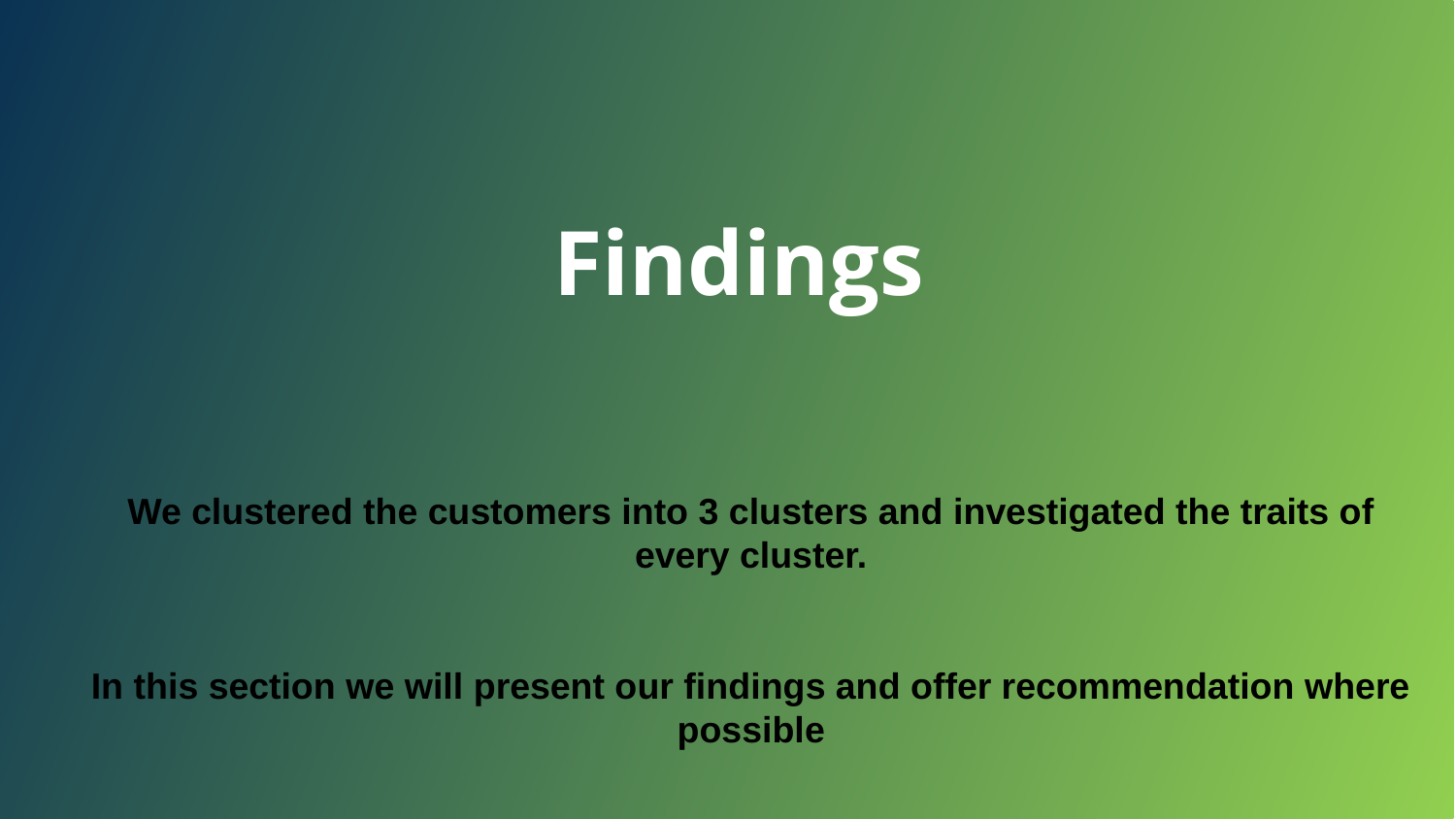

Findings

We clustered the customers into 3 clusters and investigated the traits of every cluster.

In this section we will present our findings and offer recommendation where possible